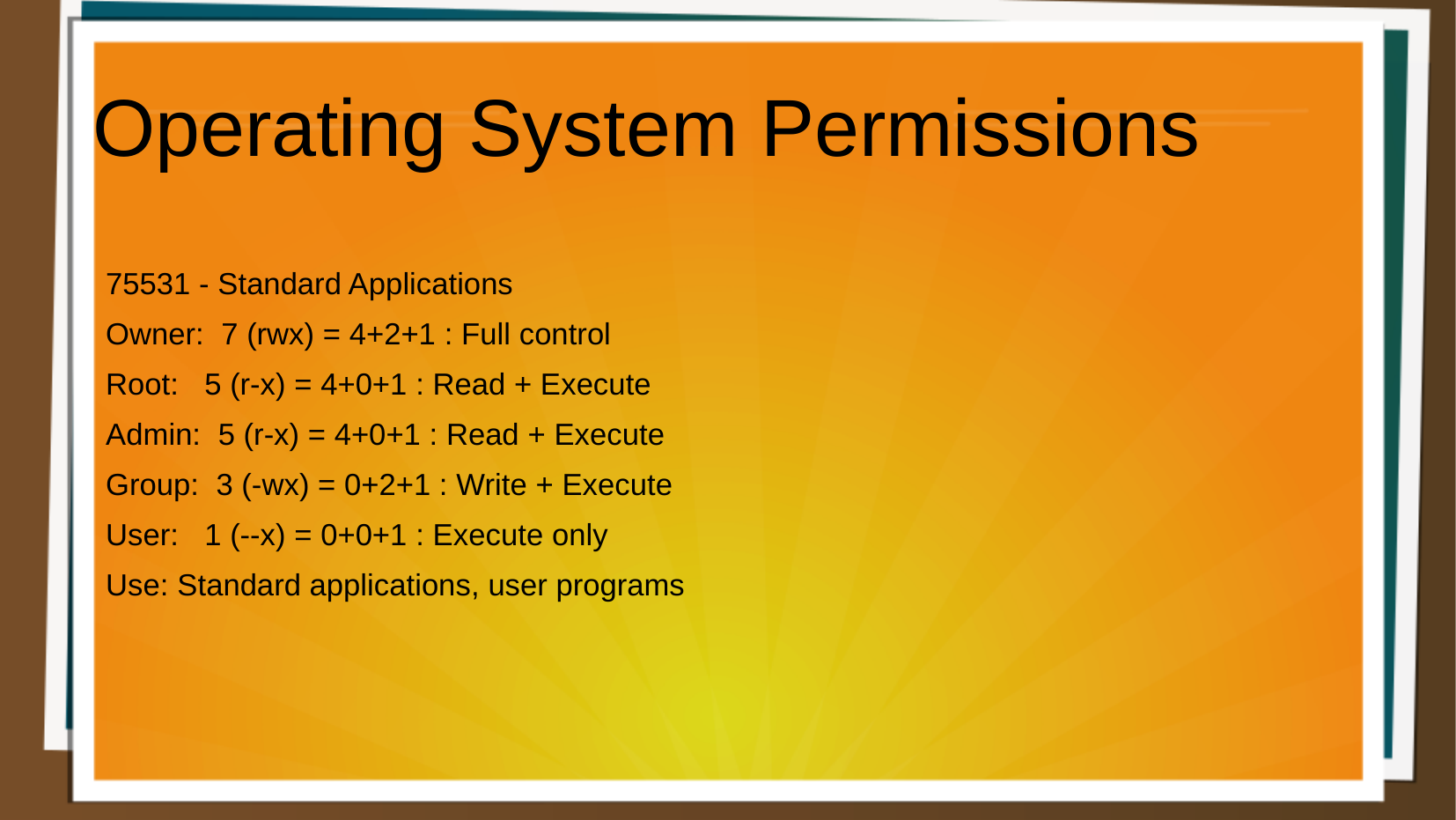

Operating System Permissions
75531 - Standard Applications
Owner:  7 (rwx) = 4+2+1 : Full control
Root:   5 (r-x) = 4+0+1 : Read + Execute
Admin:  5 (r-x) = 4+0+1 : Read + Execute
Group:  3 (-wx) = 0+2+1 : Write + Execute
User:   1 (--x) = 0+0+1 : Execute only
Use: Standard applications, user programs